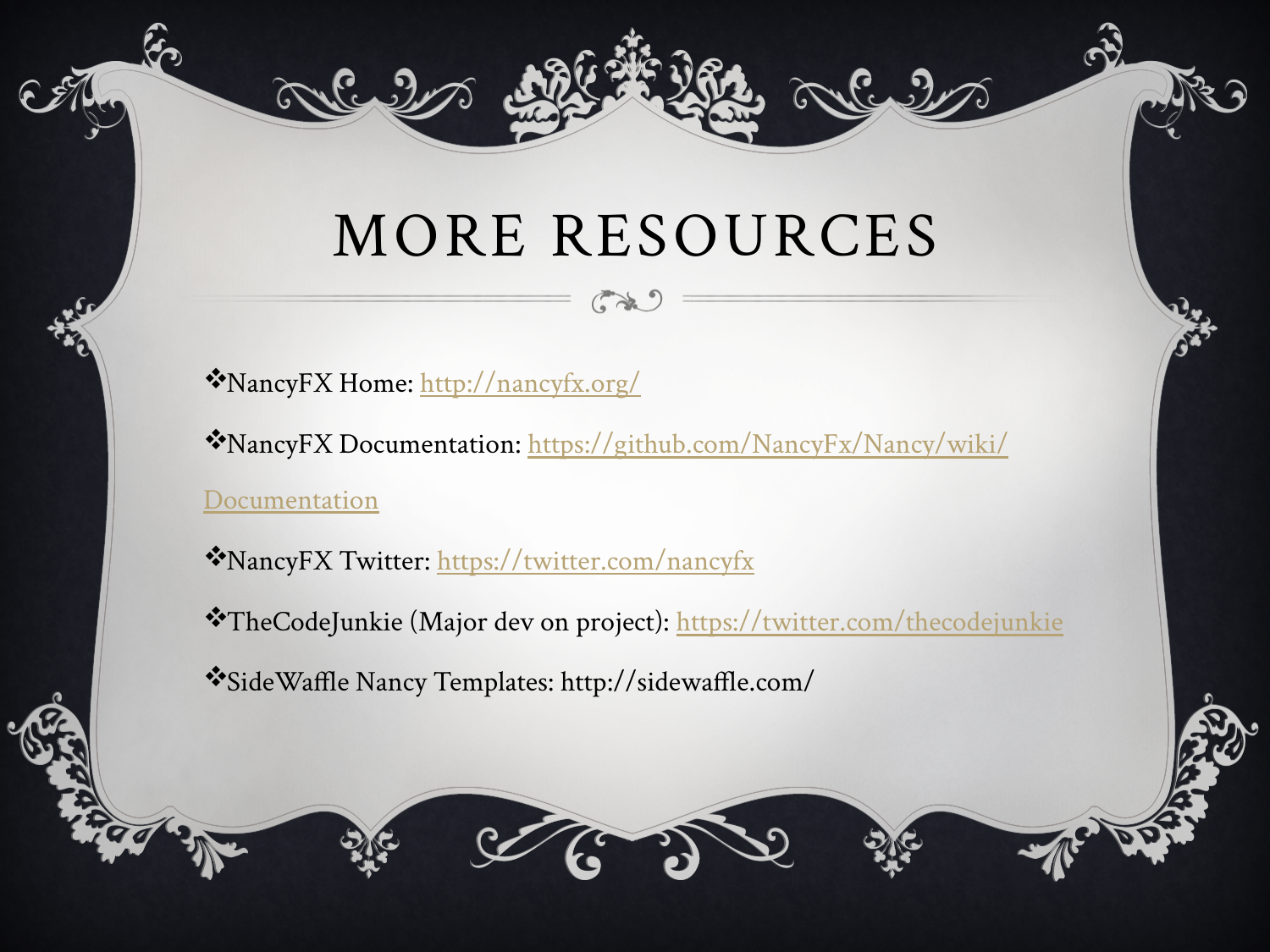

# More resources
NancyFX Home: http://nancyfx.org/
NancyFX Documentation: https://github.com/NancyFx/Nancy/wiki/Documentation
NancyFX Twitter: https://twitter.com/nancyfx
TheCodeJunkie (Major dev on project): https://twitter.com/thecodejunkie
SideWaffle Nancy Templates: http://sidewaffle.com/